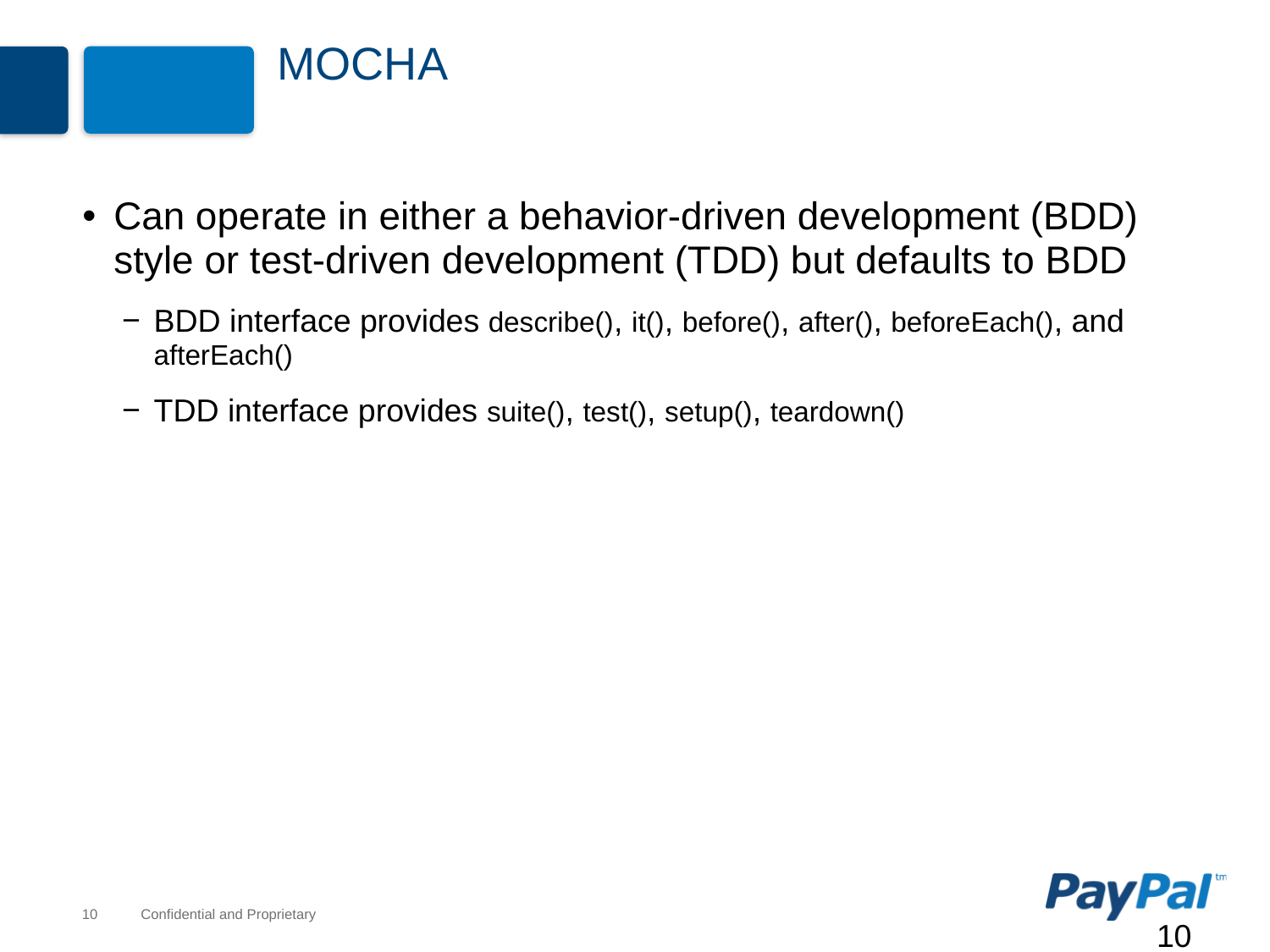

# Mocha
Can operate in either a behavior-driven development (BDD) style or test-driven development (TDD) but defaults to BDD
BDD interface provides describe(), it(), before(), after(), beforeEach(), and afterEach()
TDD interface provides suite(), test(), setup(), teardown()
10